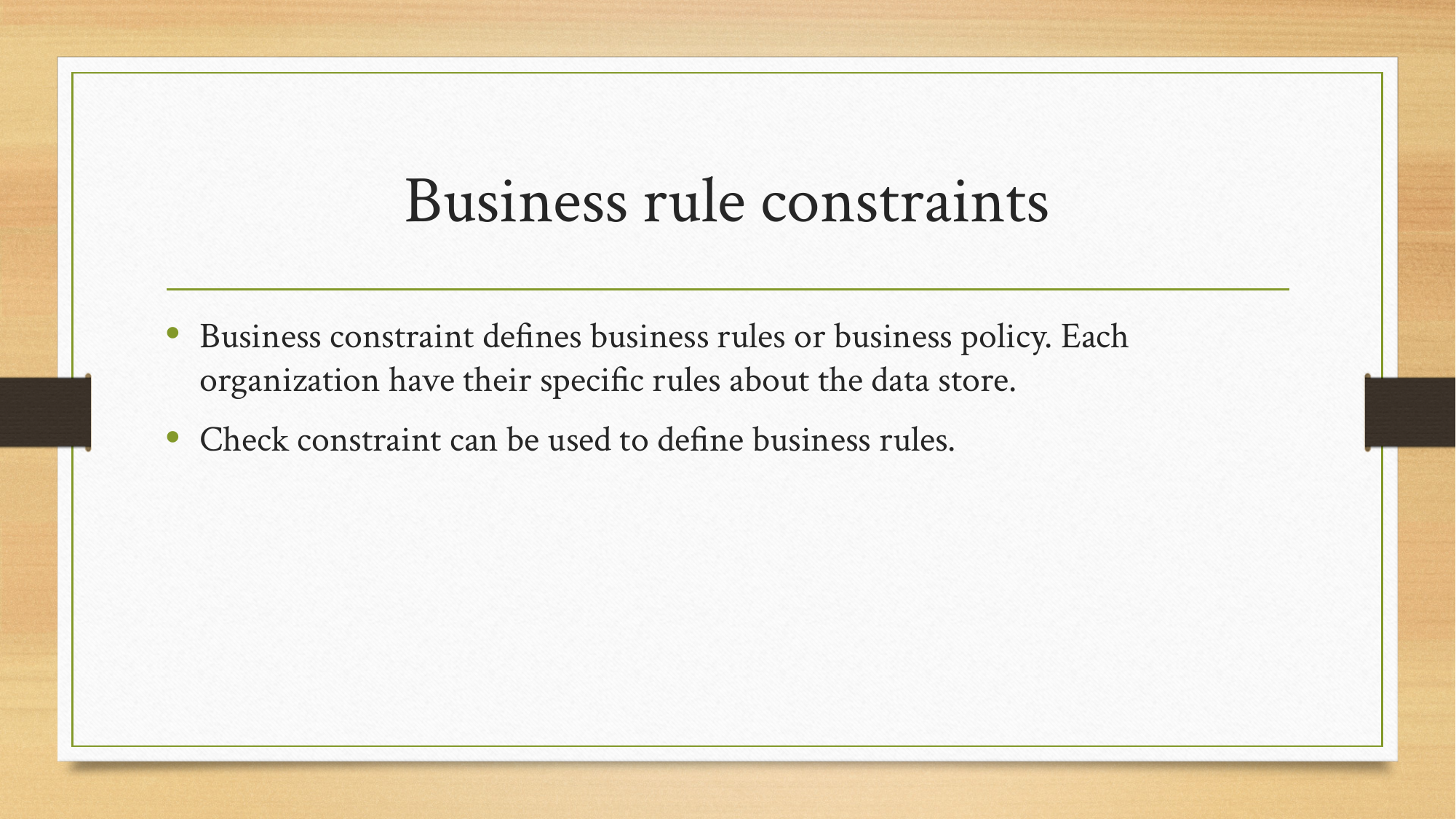

# Business rule constraints
Business constraint defines business rules or business policy. Each organization have their specific rules about the data store.
Check constraint can be used to define business rules.